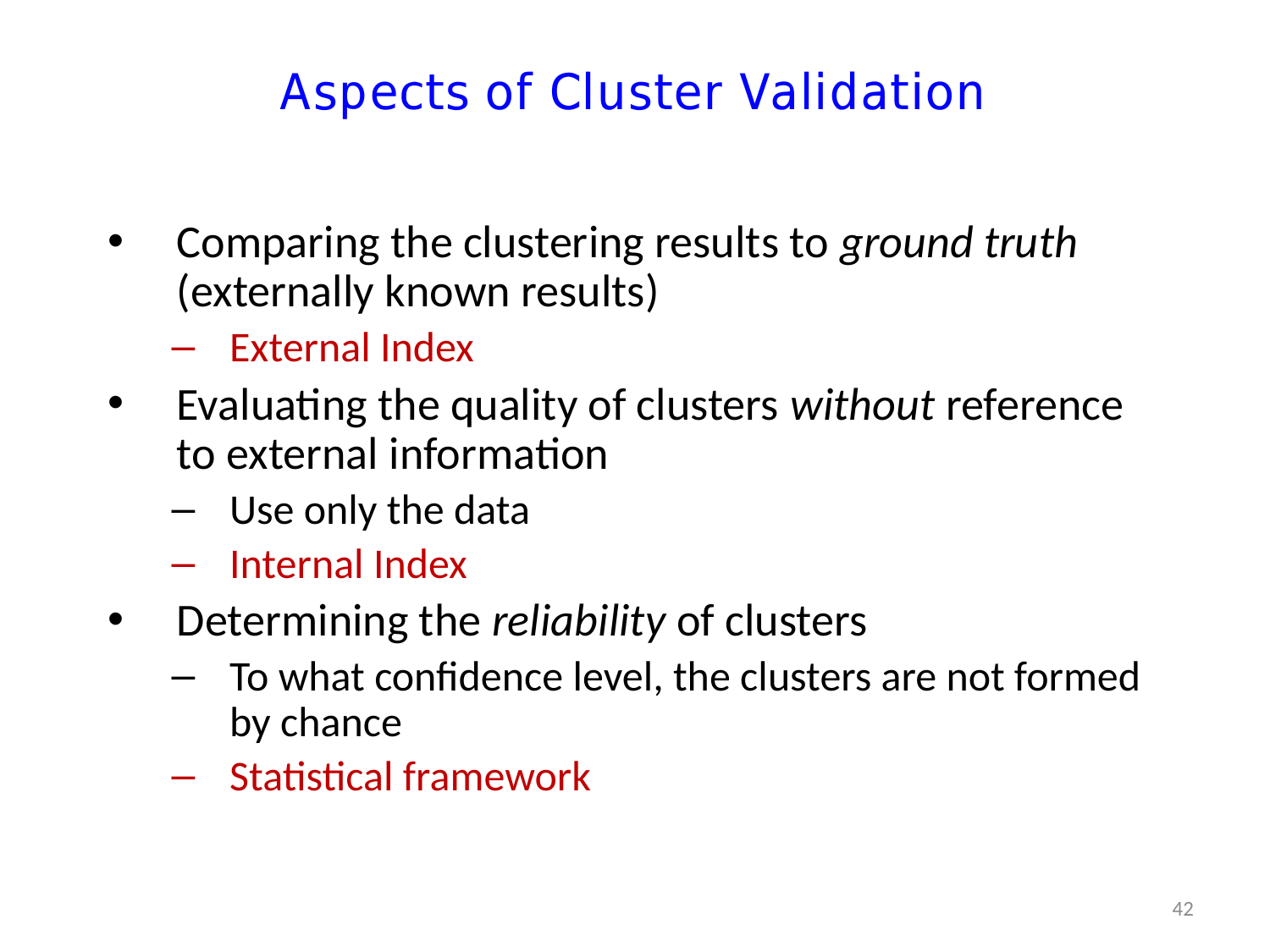

# Aspects of Cluster Validation
Comparing the clustering results to ground truth (externally known results)
External Index
Evaluating the quality of clusters without reference to external information
Use only the data
Internal Index
Determining the reliability of clusters
To what confidence level, the clusters are not formed by chance
Statistical framework
42